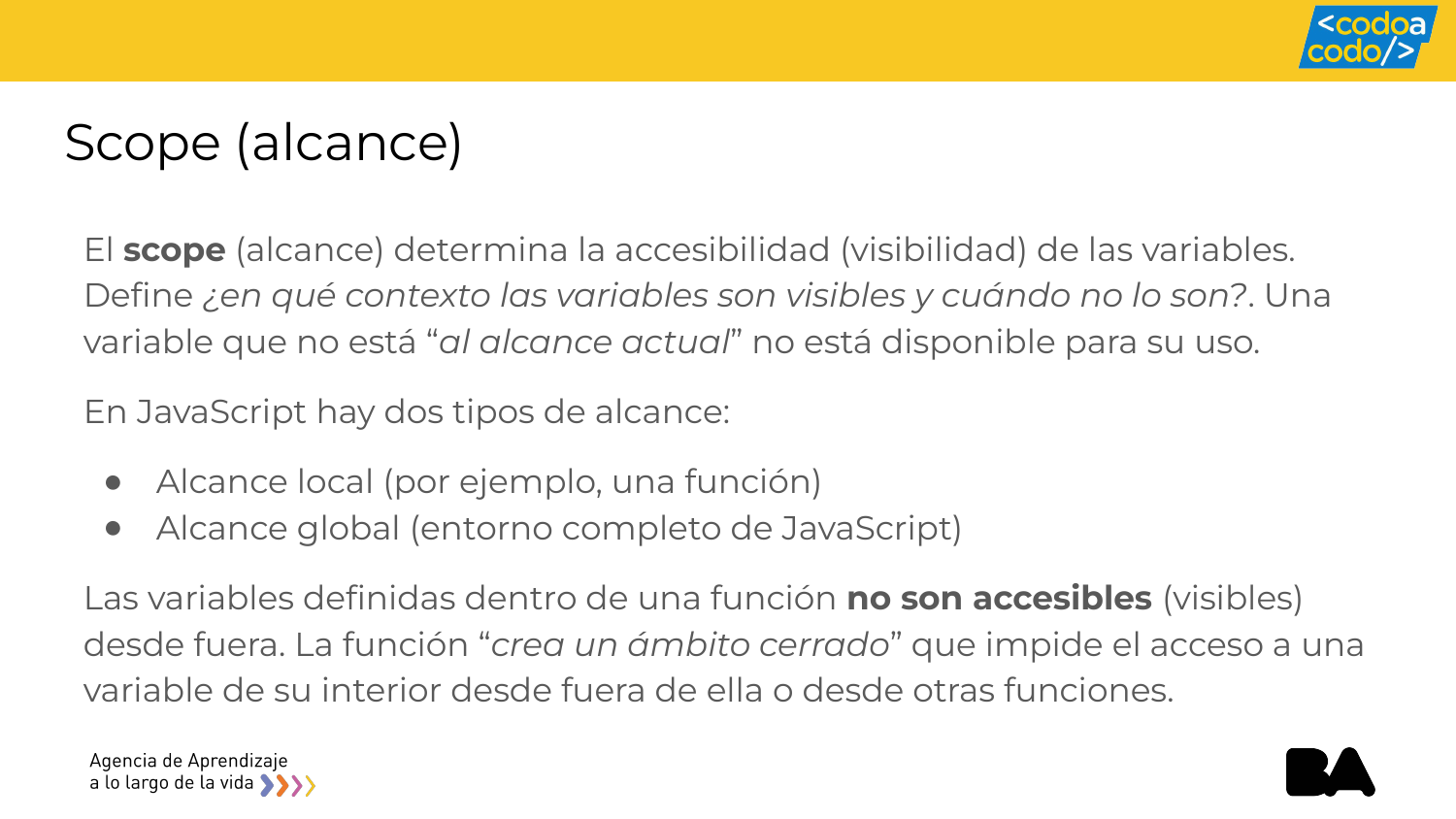

# Scope (alcance)
El scope (alcance) determina la accesibilidad (visibilidad) de las variables. Define ¿en qué contexto las variables son visibles y cuándo no lo son?. Una variable que no está “al alcance actual” no está disponible para su uso.
En JavaScript hay dos tipos de alcance:
Alcance local (por ejemplo, una función)
Alcance global (entorno completo de JavaScript)
Las variables definidas dentro de una función no son accesibles (visibles) desde fuera. La función “crea un ámbito cerrado” que impide el acceso a una variable de su interior desde fuera de ella o desde otras funciones.